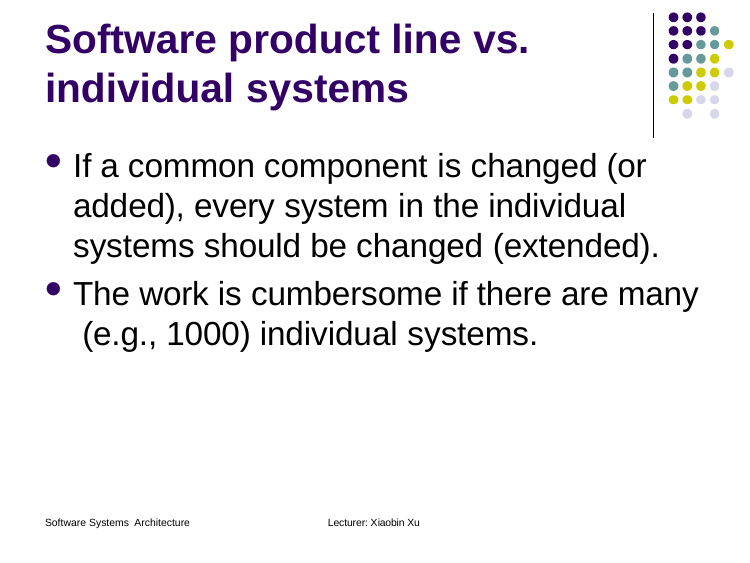

# Software product line vs.  individual systems
If a common component is changed (or  added), every system in the individual  systems should be changed (extended).
The work is cumbersome if there are many  (e.g., 1000) individual systems.
Software Systems  Architecture
Lecturer: Xiaobin Xu